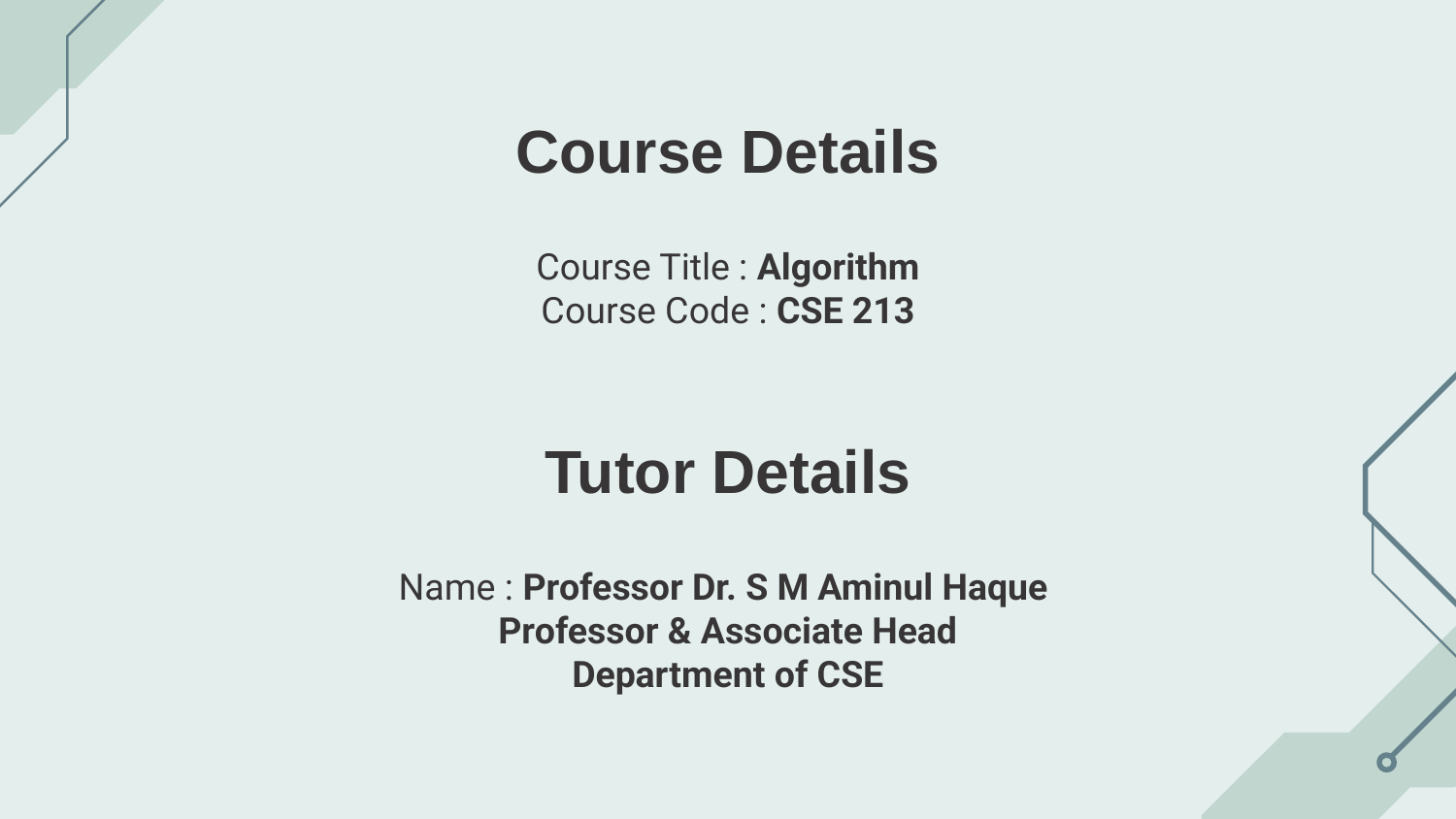

# Course Details
Course Title : Algorithm
Course Code : CSE 213
Tutor Details
Name : Professor Dr. S M Aminul Haque
Professor & Associate Head
Department of CSE